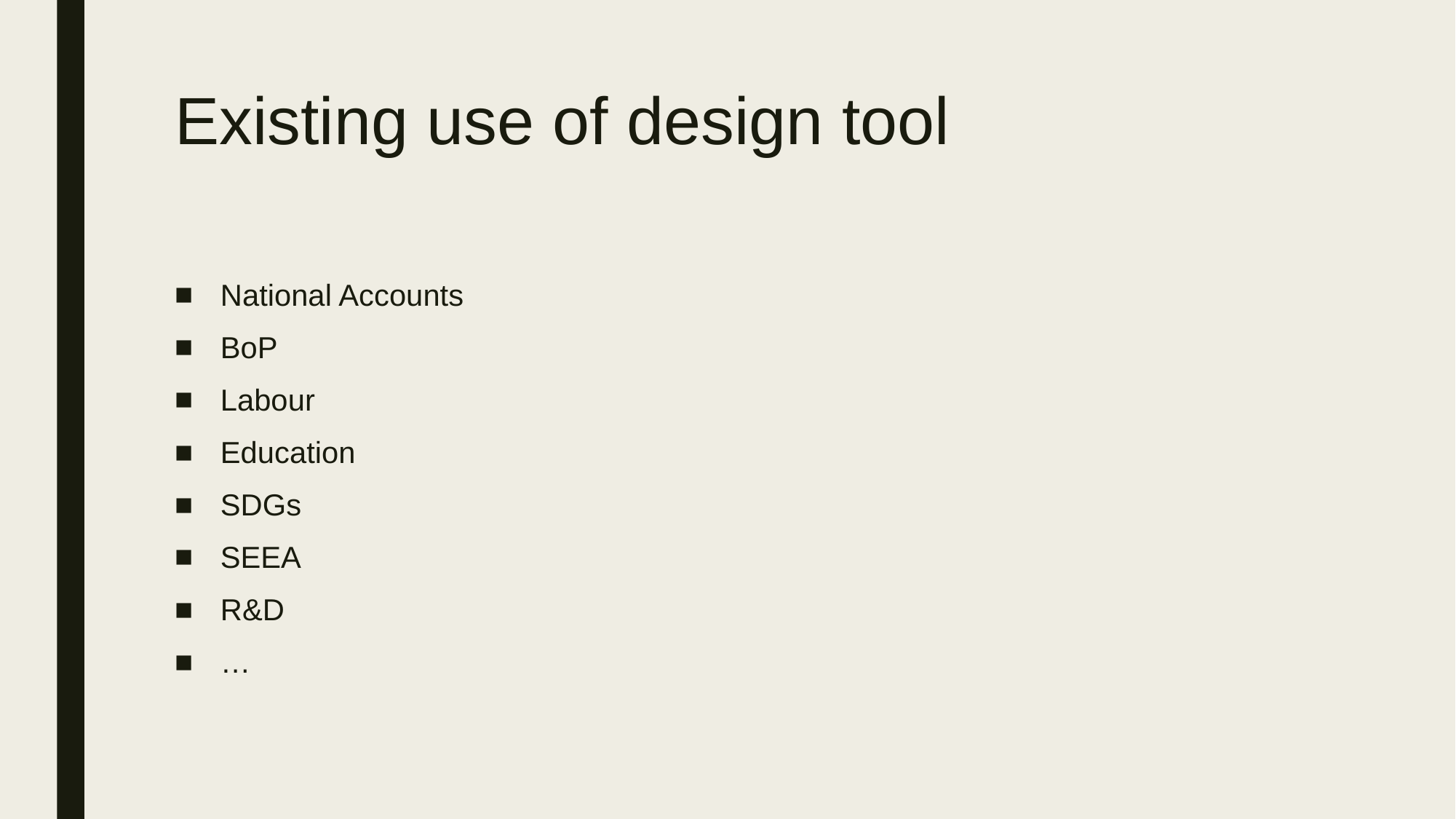

# Existing use of design tool
National Accounts
BoP
Labour
Education
SDGs
SEEA
R&D
…